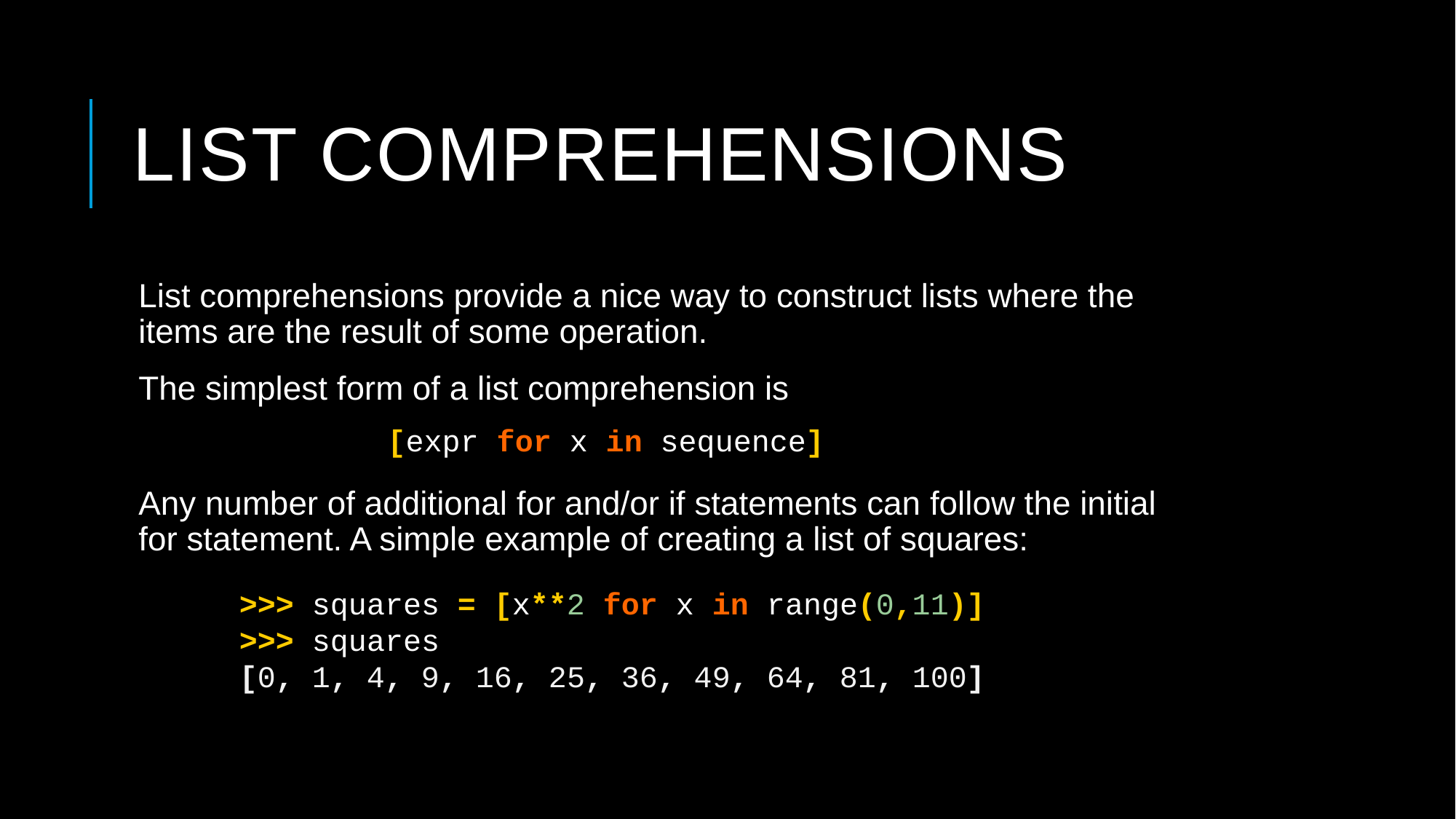

# List comprehensions
List comprehensions provide a nice way to construct lists where the items are the result of some operation.
The simplest form of a list comprehension is

Any number of additional for and/or if statements can follow the initial for statement. A simple example of creating a list of squares:

[expr for x in sequence]
>>> squares = [x**2 for x in range(0,11)]
>>> squares
[0, 1, 4, 9, 16, 25, 36, 49, 64, 81, 100]